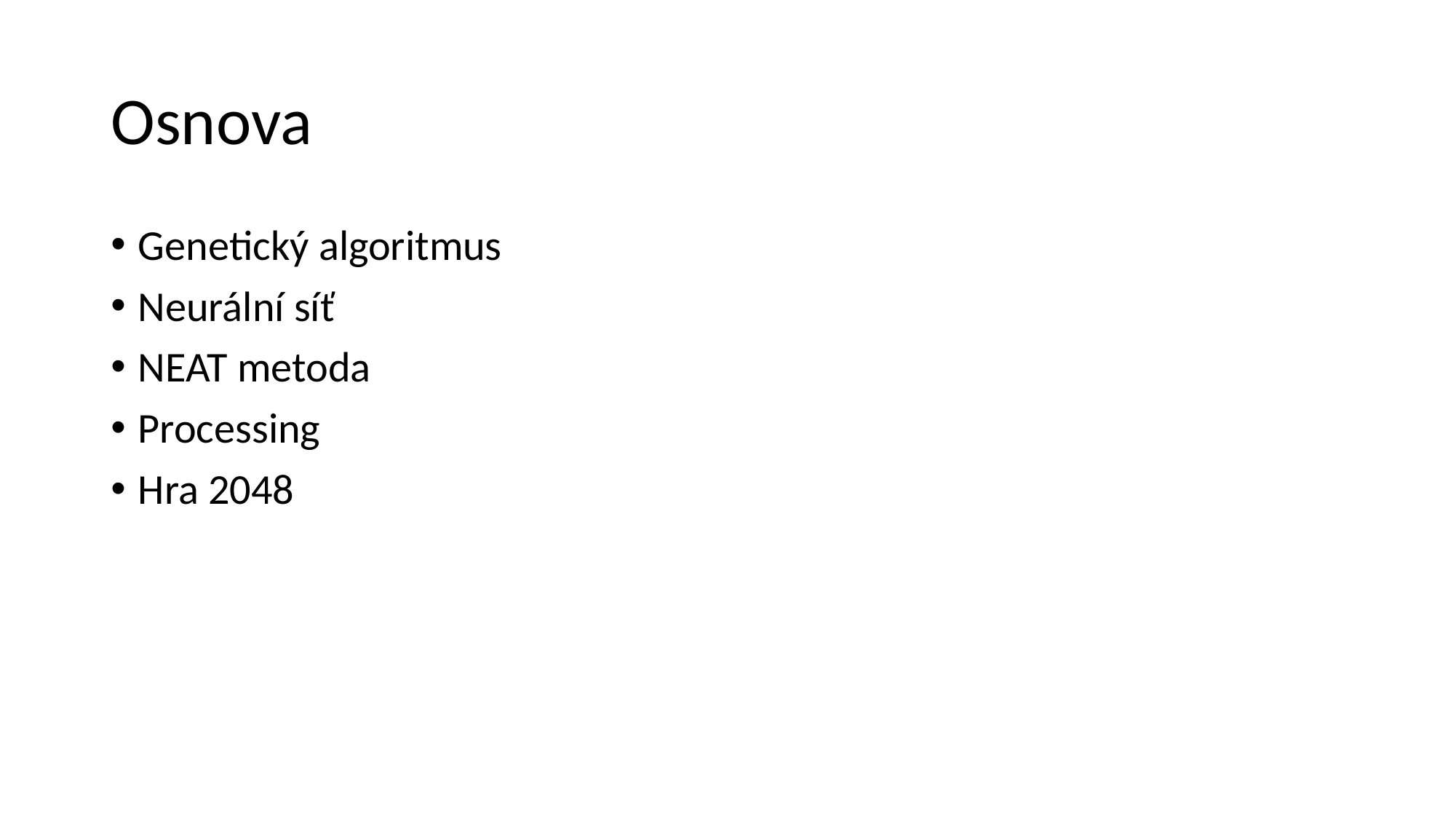

# Osnova
Genetický algoritmus
Neurální síť
NEAT metoda
Processing
Hra 2048